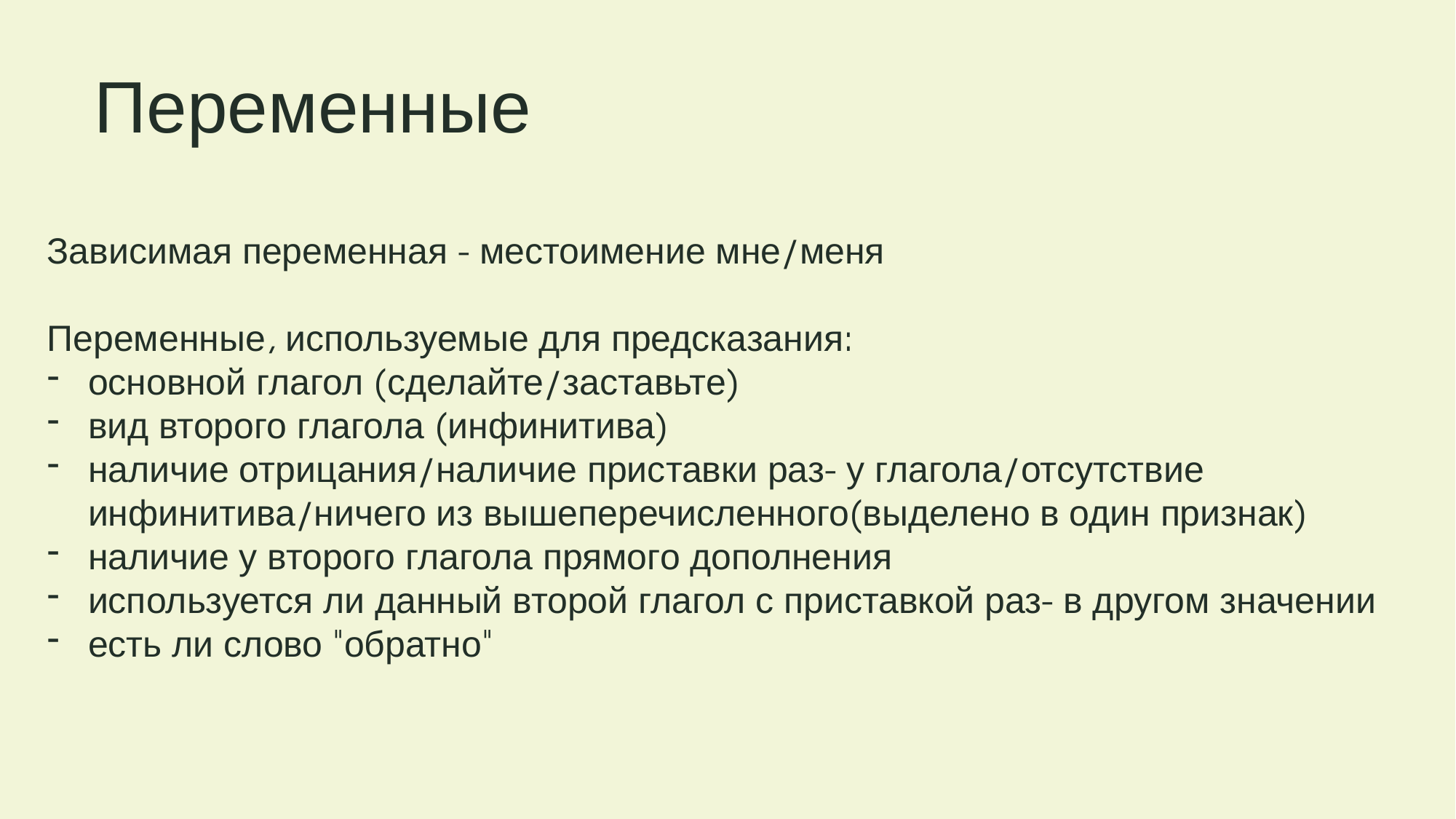

# Переменные
Зависимая переменная - местоимение мне/меня

Переменные, используемые для предсказания:
основной глагол (сделайте/заставьте)
вид второго глагола (инфинитива)
наличие отрицания/наличие приставки раз- у глагола/отсутствие инфинитива/ничего из вышеперечисленного(выделено в один признак)
наличие у второго глагола прямого дополнения
используется ли данный второй глагол с приставкой раз- в другом значении
есть ли слово "обратно"